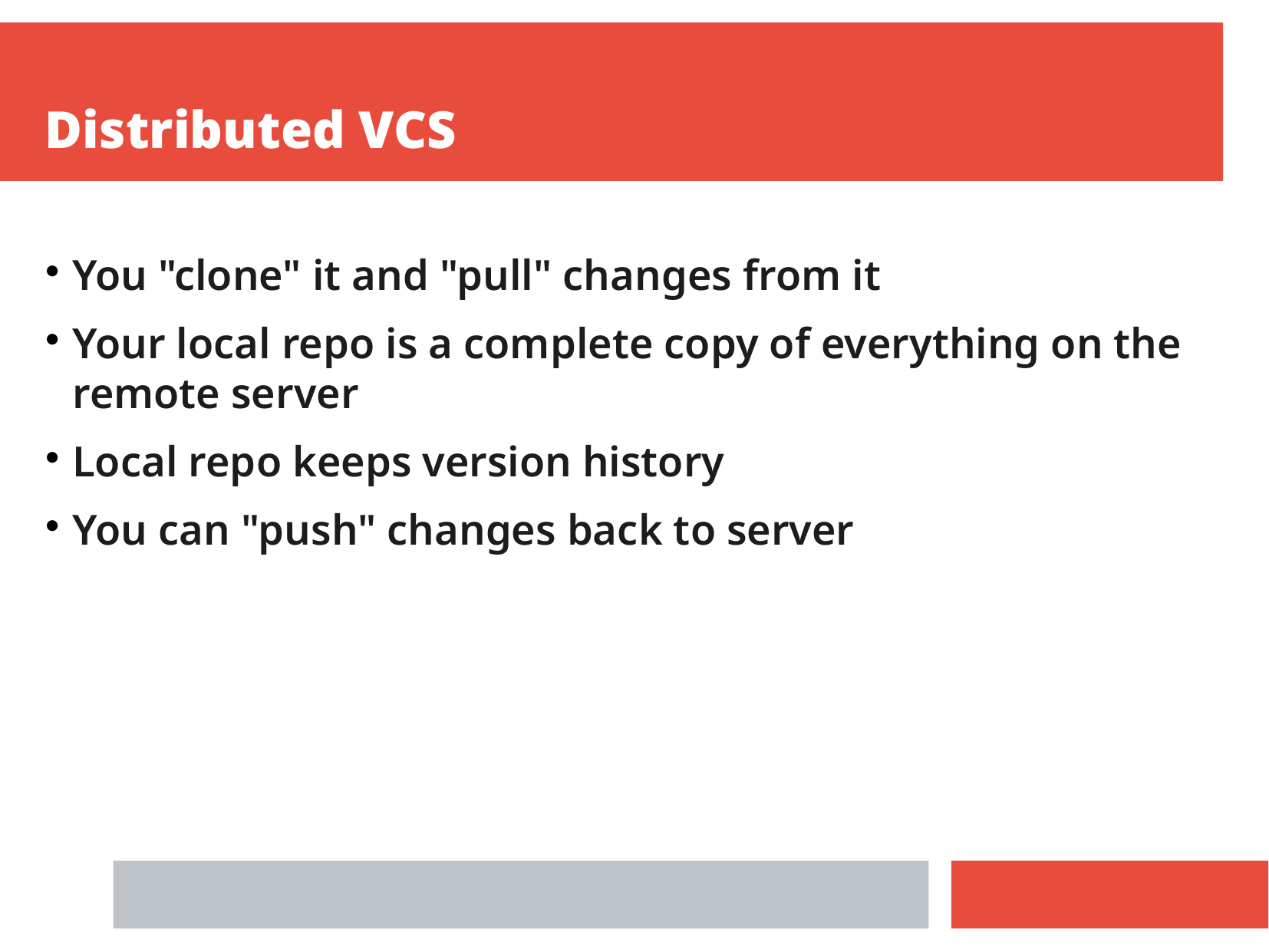

Distributed VCS
You "clone" it and "pull" changes from it
Your local repo is a complete copy of everything on the remote server
Local repo keeps version history
You can "push" changes back to server